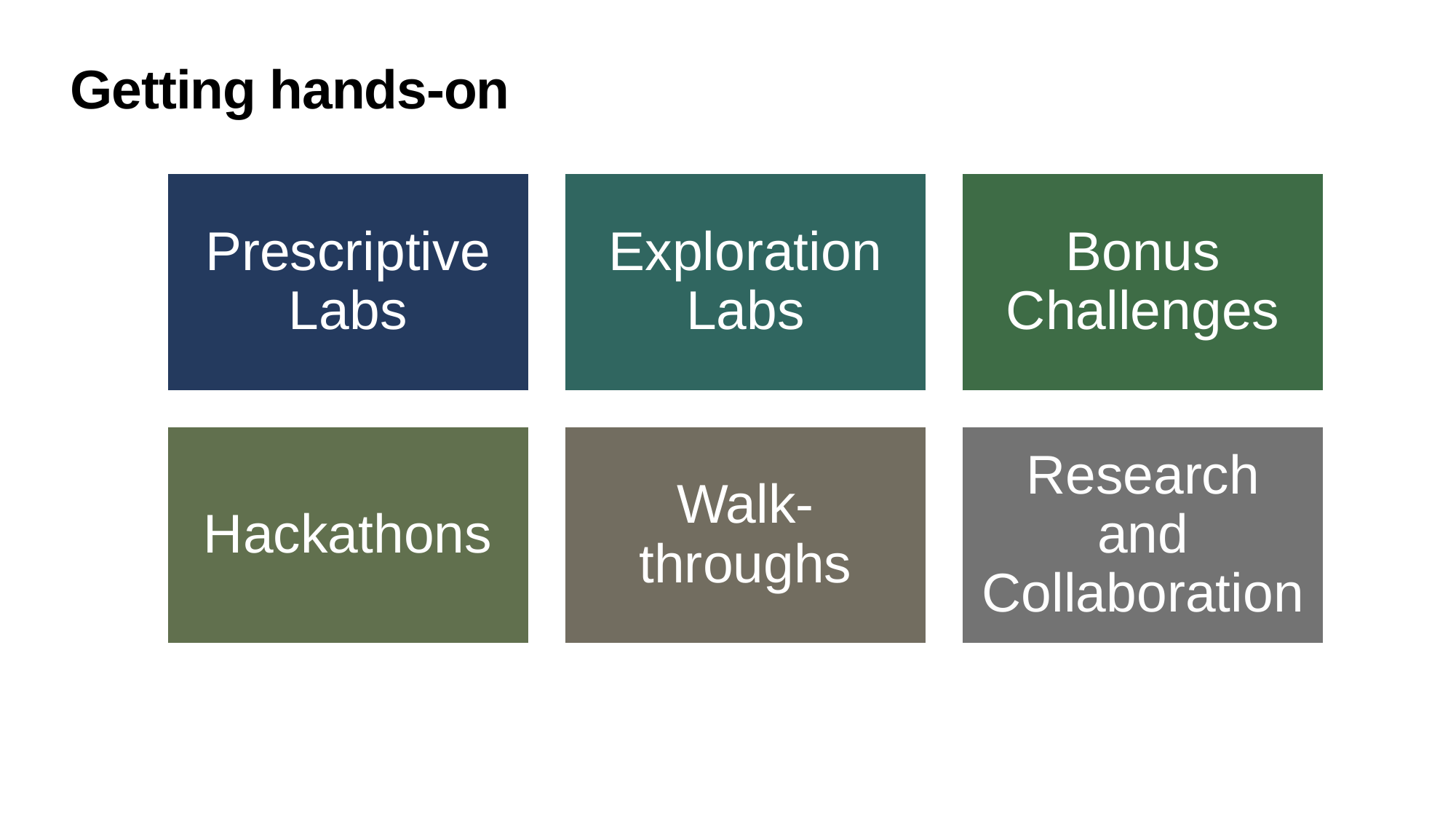

# Getting hands-on
Prescriptive Labs
Exploration Labs
Bonus Challenges
Hackathons
Walk-throughs
Research and Collaboration